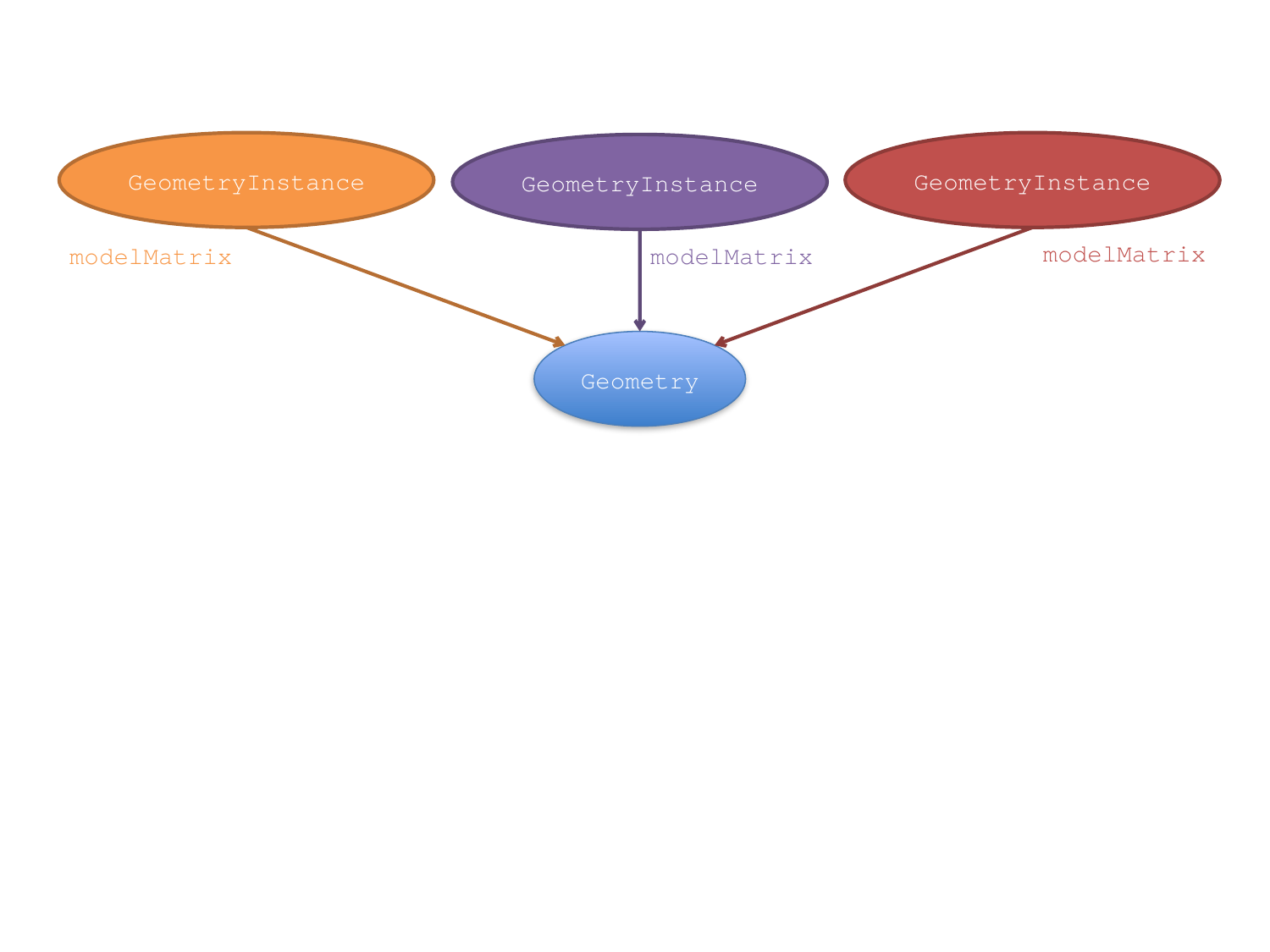

GeometryInstance
GeometryInstance
GeometryInstance
modelMatrix
modelMatrix
modelMatrix
Geometry